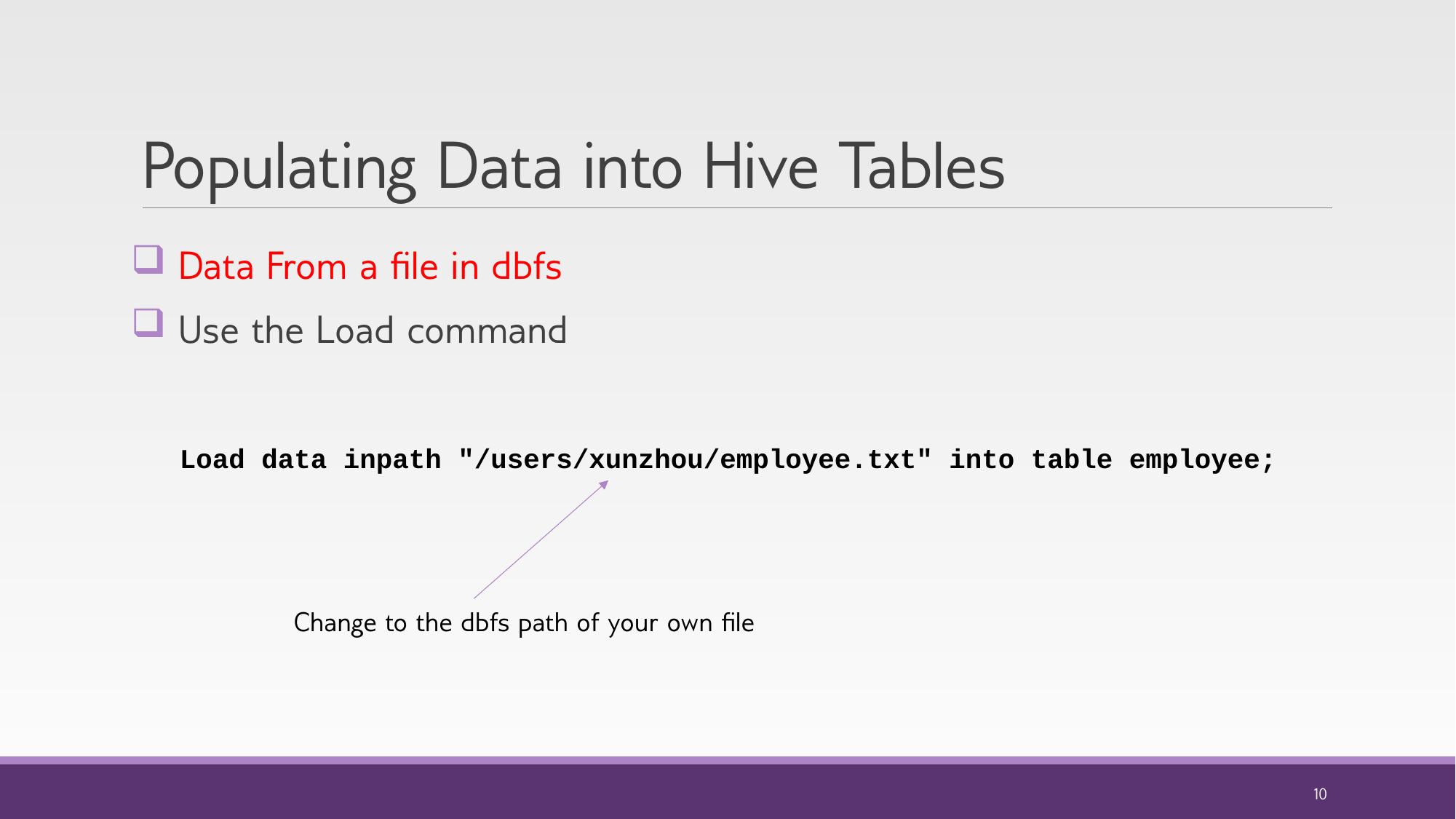

# Populating Data into Hive Tables
 Data From a file in dbfs
 Use the Load command
Load data inpath "/users/xunzhou/employee.txt" into table employee;
Change to the dbfs path of your own file
10